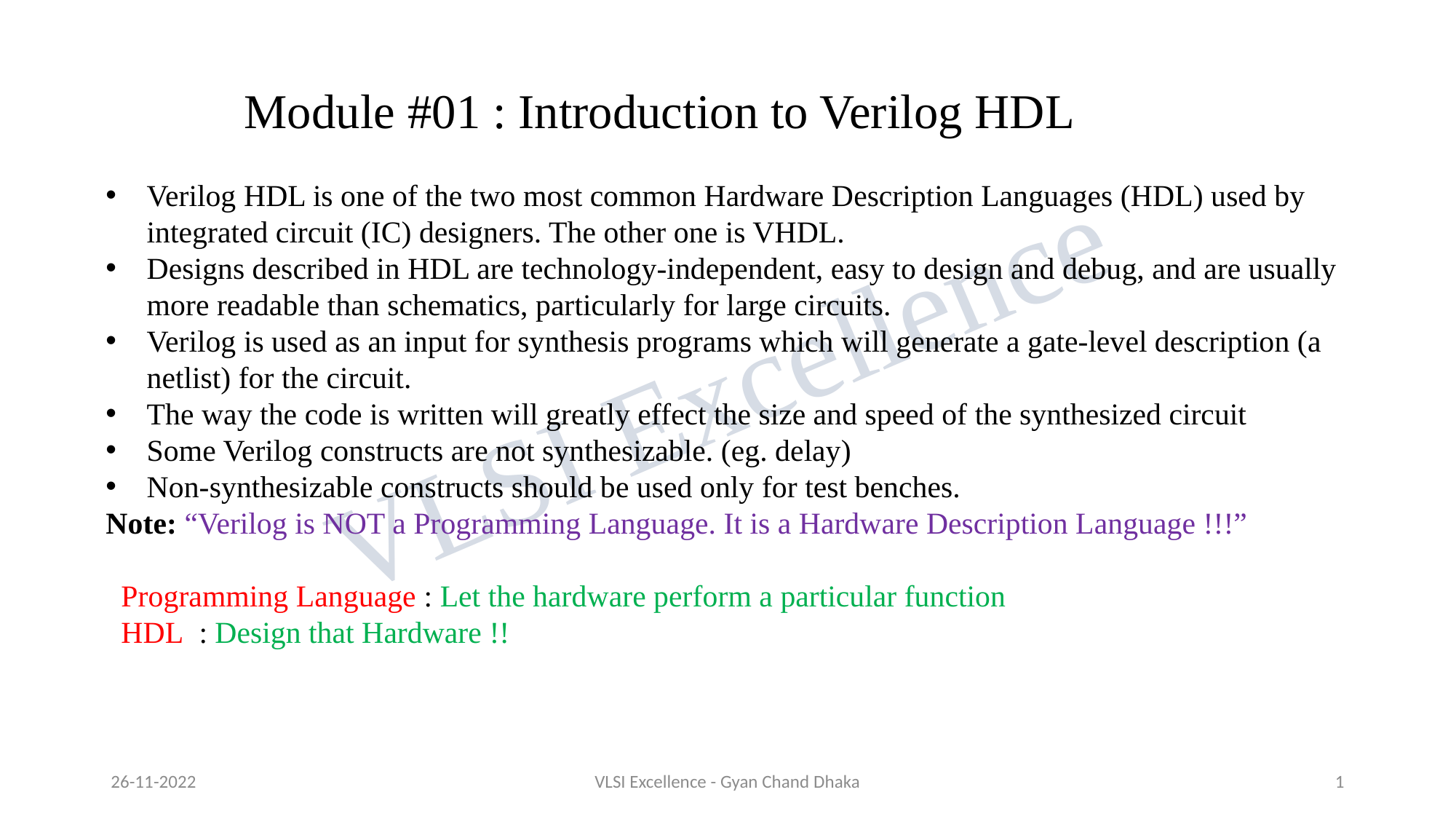

# Module #01 : Introduction to Verilog HDL
Verilog HDL is one of the two most common Hardware Description Languages (HDL) used by integrated circuit (IC) designers. The other one is VHDL.
Designs described in HDL are technology-independent, easy to design and debug, and are usually more readable than schematics, particularly for large circuits.
Verilog is used as an input for synthesis programs which will generate a gate-level description (a netlist) for the circuit.
The way the code is written will greatly effect the size and speed of the synthesized circuit
Some Verilog constructs are not synthesizable. (eg. delay)
Non-synthesizable constructs should be used only for test benches.
Note: “Verilog is NOT a Programming Language. It is a Hardware Description Language !!!”

  Programming Language : Let the hardware perform a particular function
  HDL  : Design that Hardware !!

26-11-2022
VLSI Excellence - Gyan Chand Dhaka
1